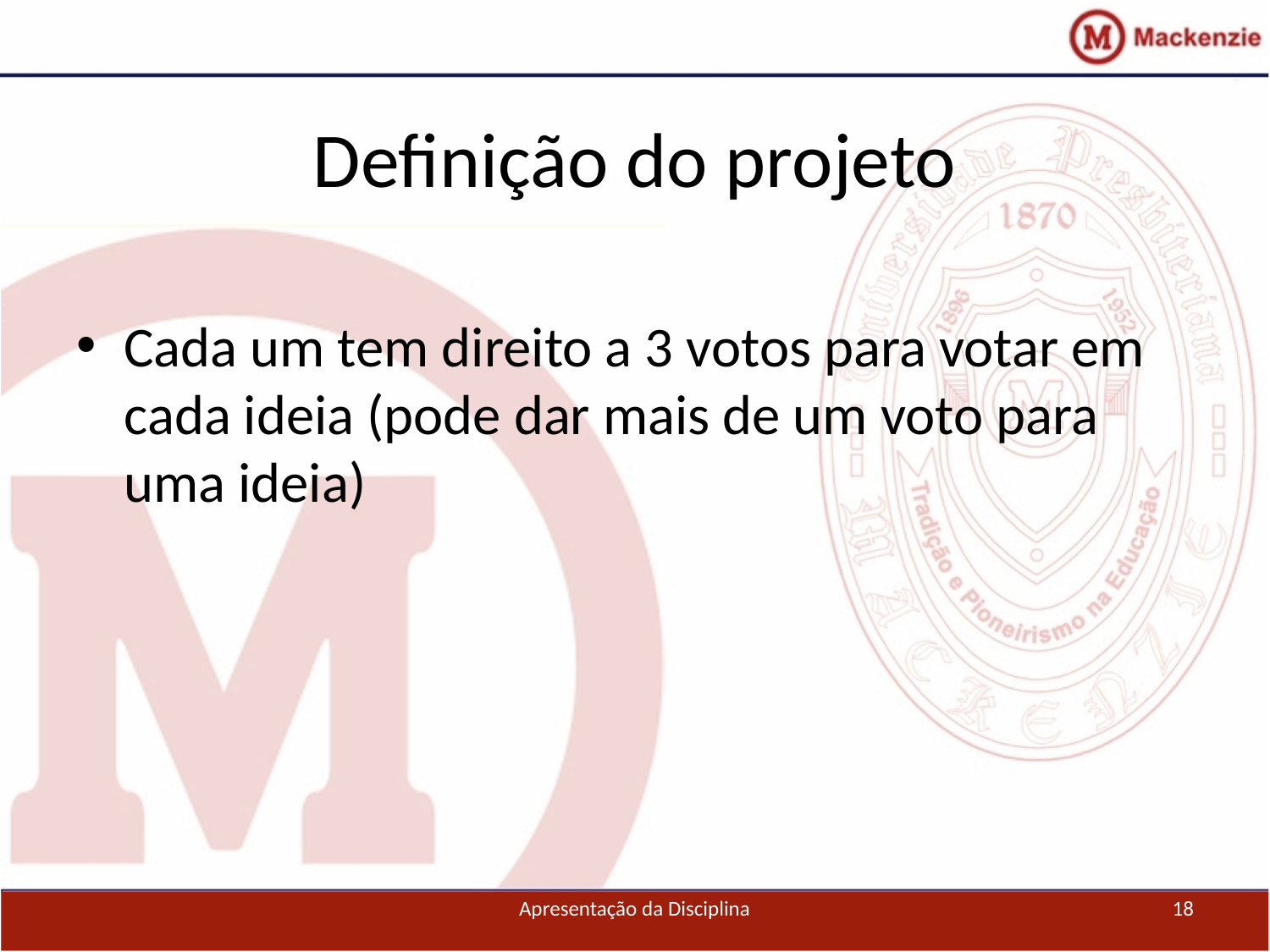

# Definição do projeto
Cada um tem direito a 3 votos para votar em cada ideia (pode dar mais de um voto para uma ideia)
Apresentação da Disciplina
18